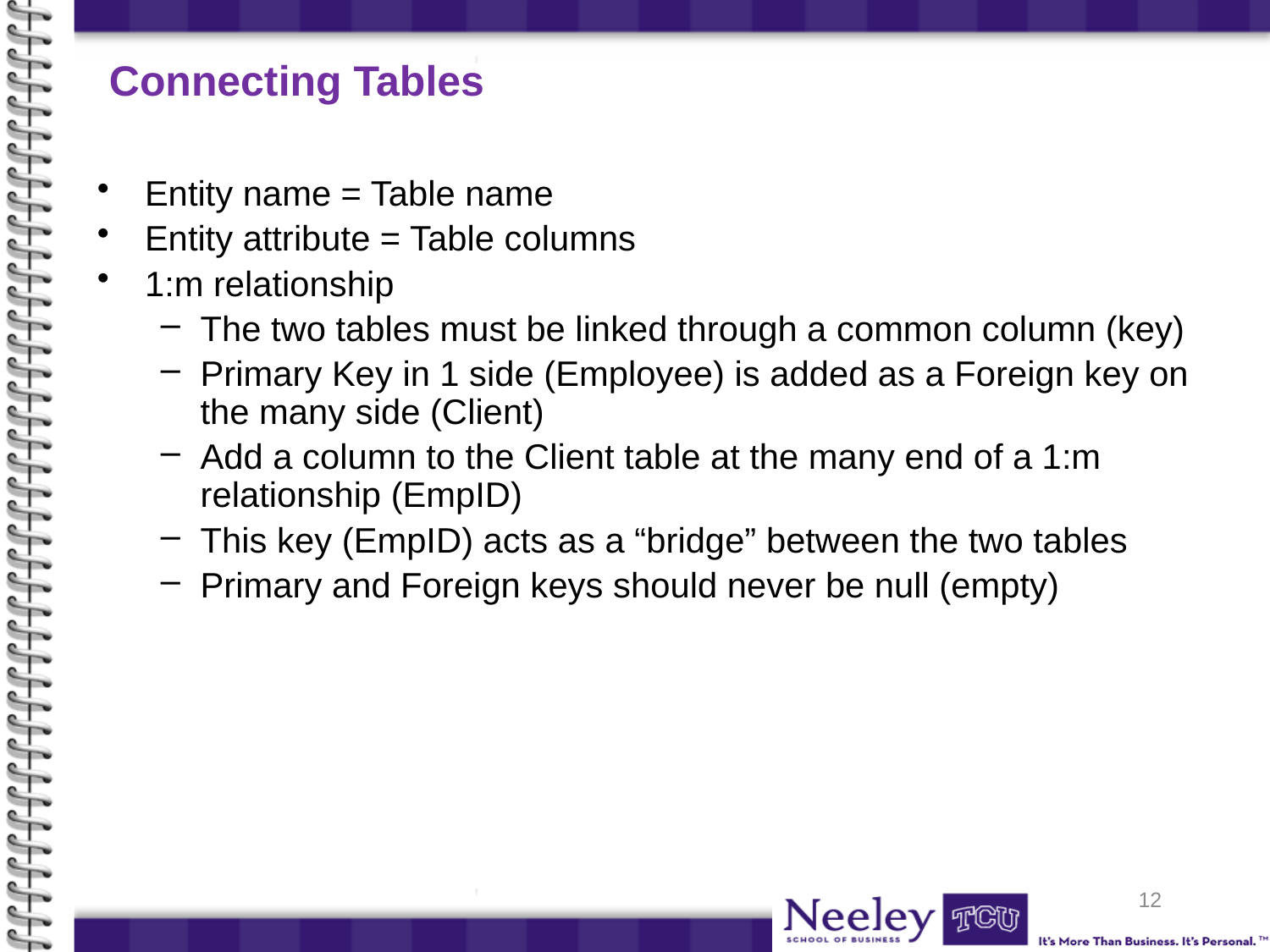

# Connecting Tables
Entity name = Table name
Entity attribute = Table columns
1:m relationship
The two tables must be linked through a common column (key)
Primary Key in 1 side (Employee) is added as a Foreign key on the many side (Client)
Add a column to the Client table at the many end of a 1:m relationship (EmpID)
This key (EmpID) acts as a “bridge” between the two tables
Primary and Foreign keys should never be null (empty)